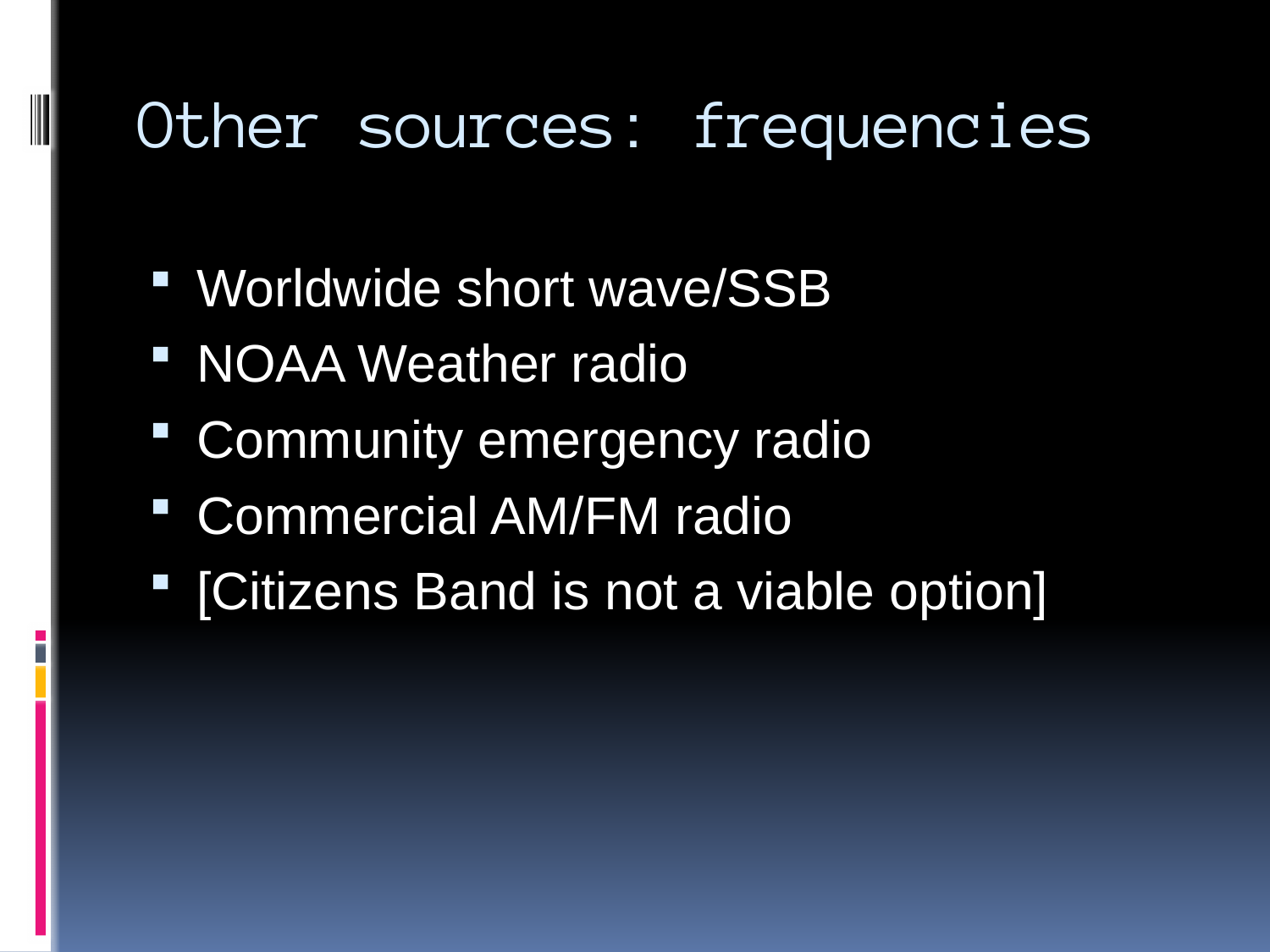

# Other sources: frequencies
Worldwide short wave/SSB
NOAA Weather radio
Community emergency radio
Commercial AM/FM radio
[Citizens Band is not a viable option]